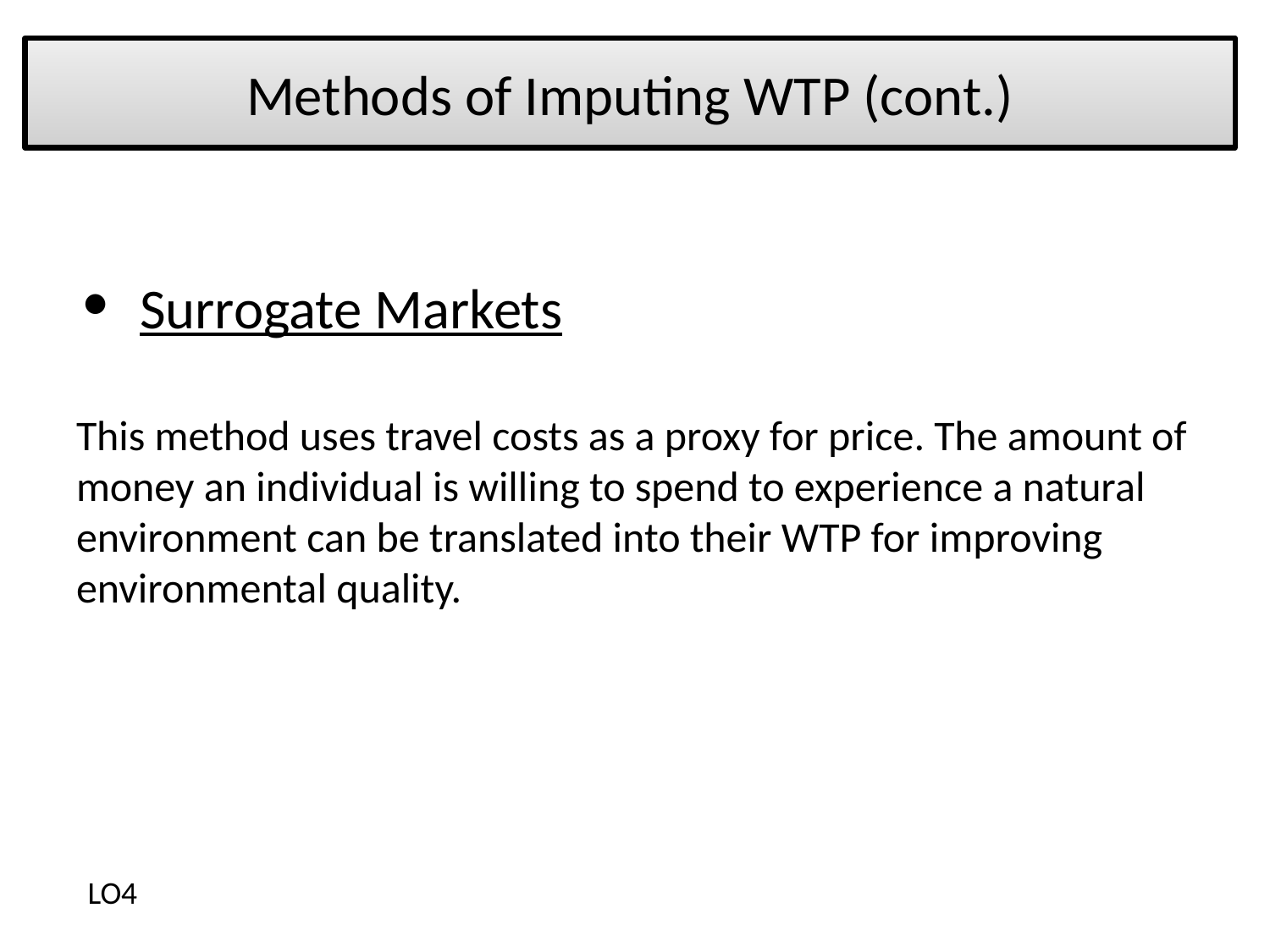

# Methods of Imputing WTP (cont.)
Surrogate Markets

This method uses travel costs as a proxy for price. The amount of money an individual is willing to spend to experience a natural environment can be translated into their WTP for improving environmental quality.

LO4